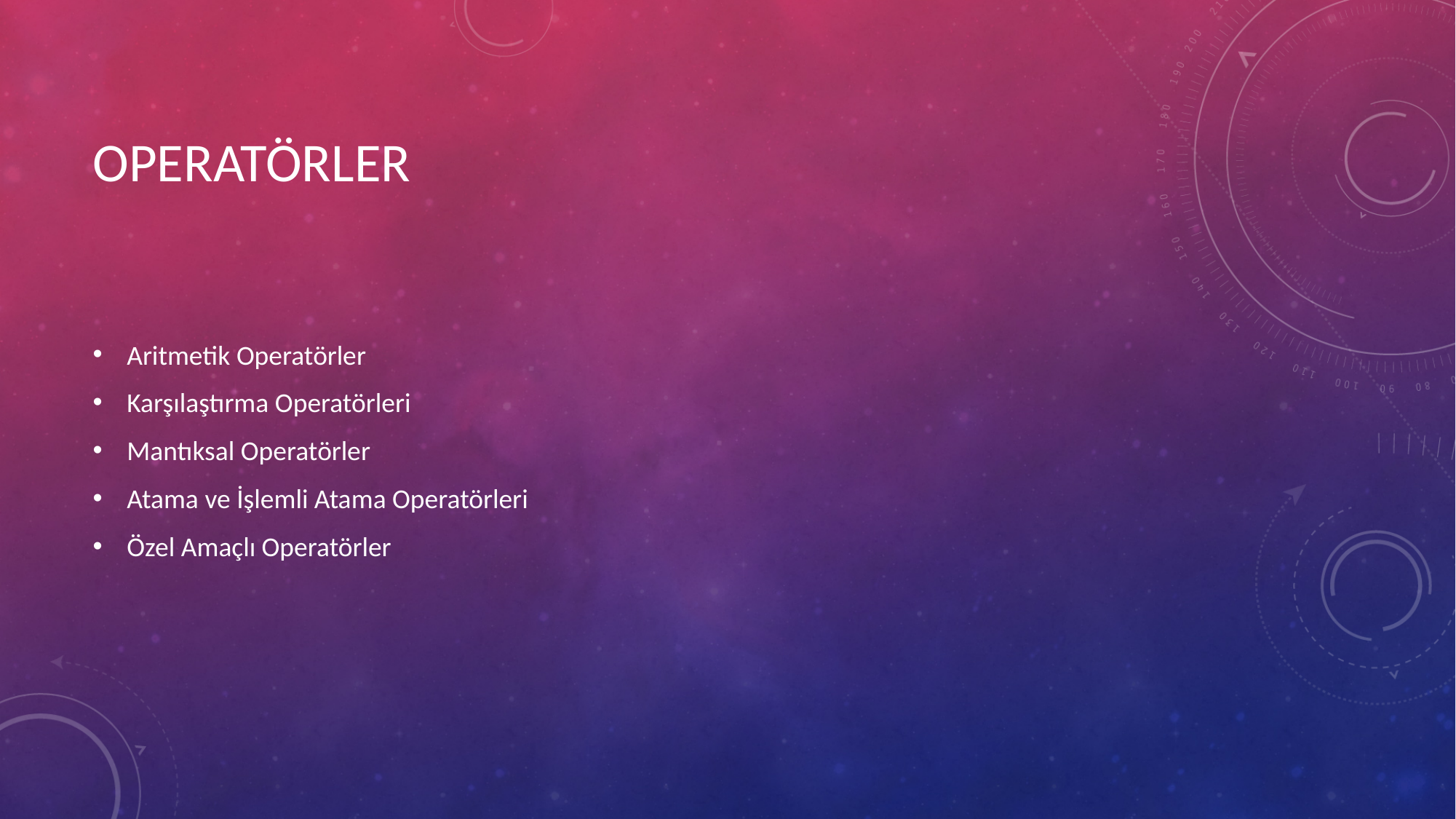

# Operatörler
Aritmetik Operatörler
Karşılaştırma Operatörleri
Mantıksal Operatörler
Atama ve İşlemli Atama Operatörleri
Özel Amaçlı Operatörler